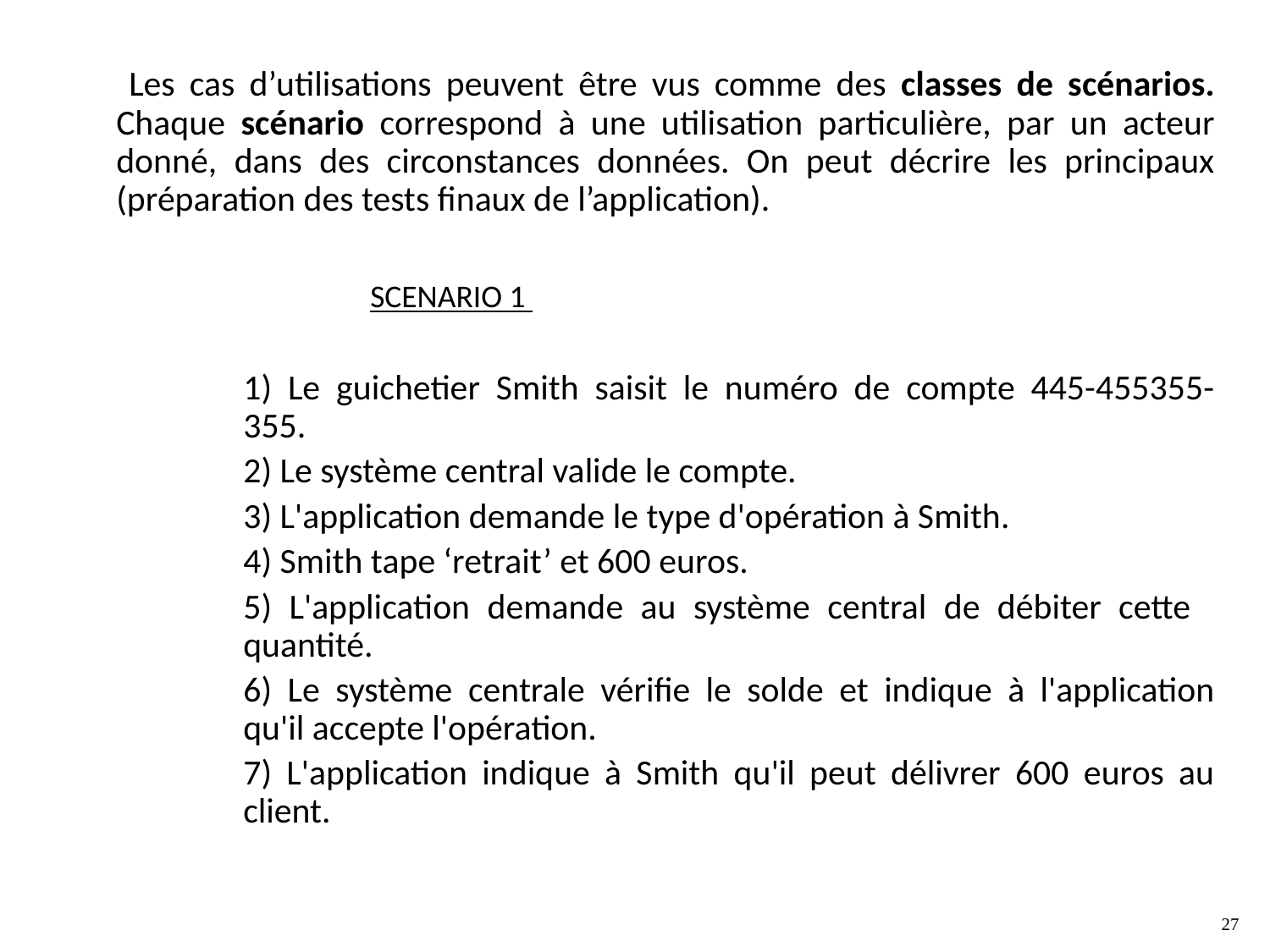

Les cas d’utilisations peuvent être vus comme des classes de scénarios. Chaque scénario correspond à une utilisation particulière, par un acteur donné, dans des circonstances données. On peut décrire les principaux (préparation des tests finaux de l’application).

    		SCENARIO 1

		1) Le guichetier Smith saisit le numéro de compte 445-455355-	355.
		2) Le système central valide le compte.
		3) L'application demande le type d'opération à Smith.
		4) Smith tape ‘retrait’ et 600 euros.
		5) L'application demande au système central de débiter cette 	 	quantité.
		6) Le système centrale vérifie le solde et indique à l'application	qu'il accepte l'opération.
		7) L'application indique à Smith qu'il peut délivrer 600 euros au 	client.

27